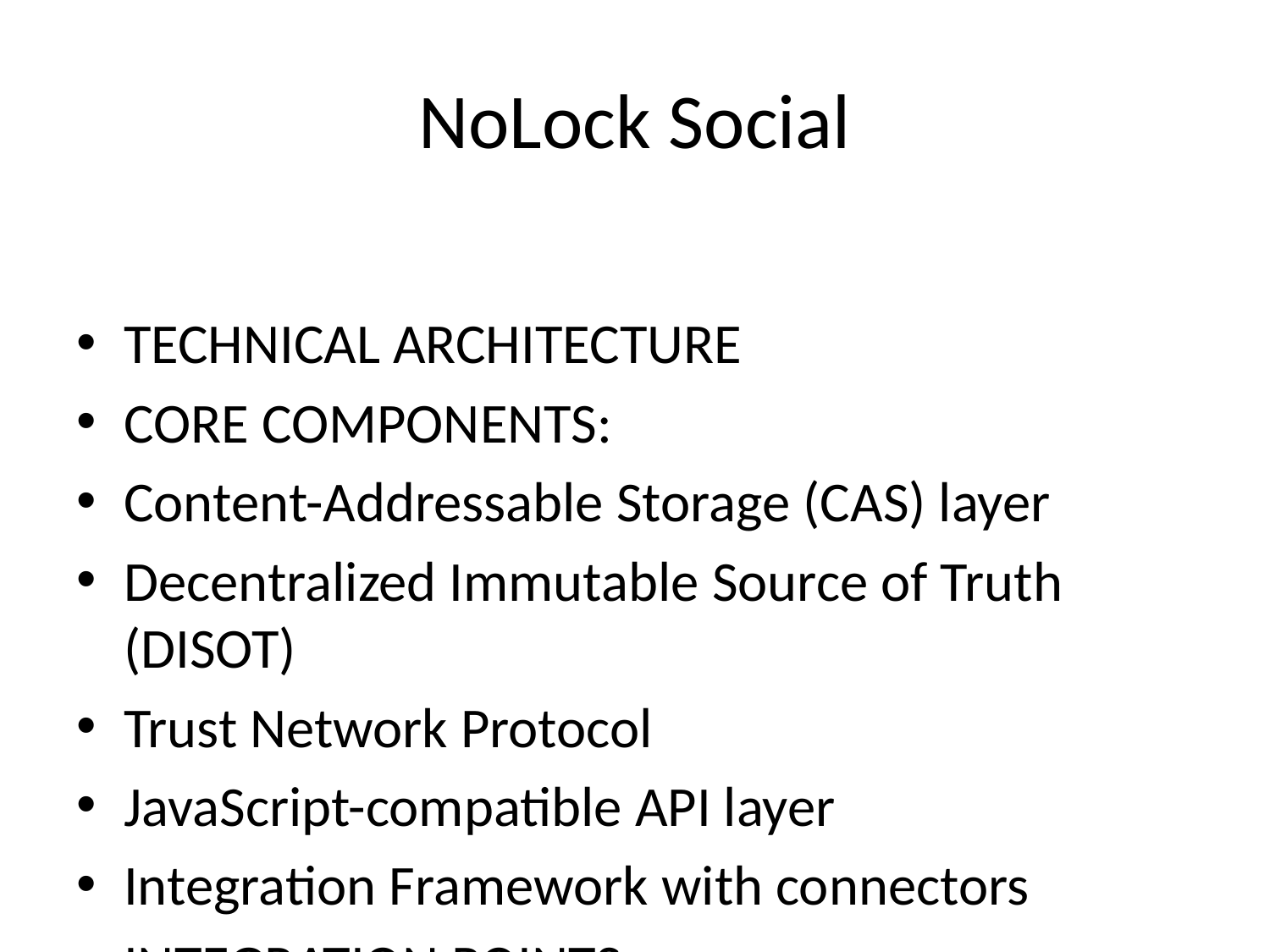

# NoLock Social

TECHNICAL ARCHITECTURE
CORE COMPONENTS:
Content-Addressable Storage (CAS) layer
Decentralized Immutable Source of Truth (DISOT)
Trust Network Protocol
JavaScript-compatible API layer
Integration Framework with connectors
INTEGRATION POINTS:
Standard REST APIs for verification services
Storage connectors for major platforms
Native libraries for common development environments
Authentication integration with existing systems